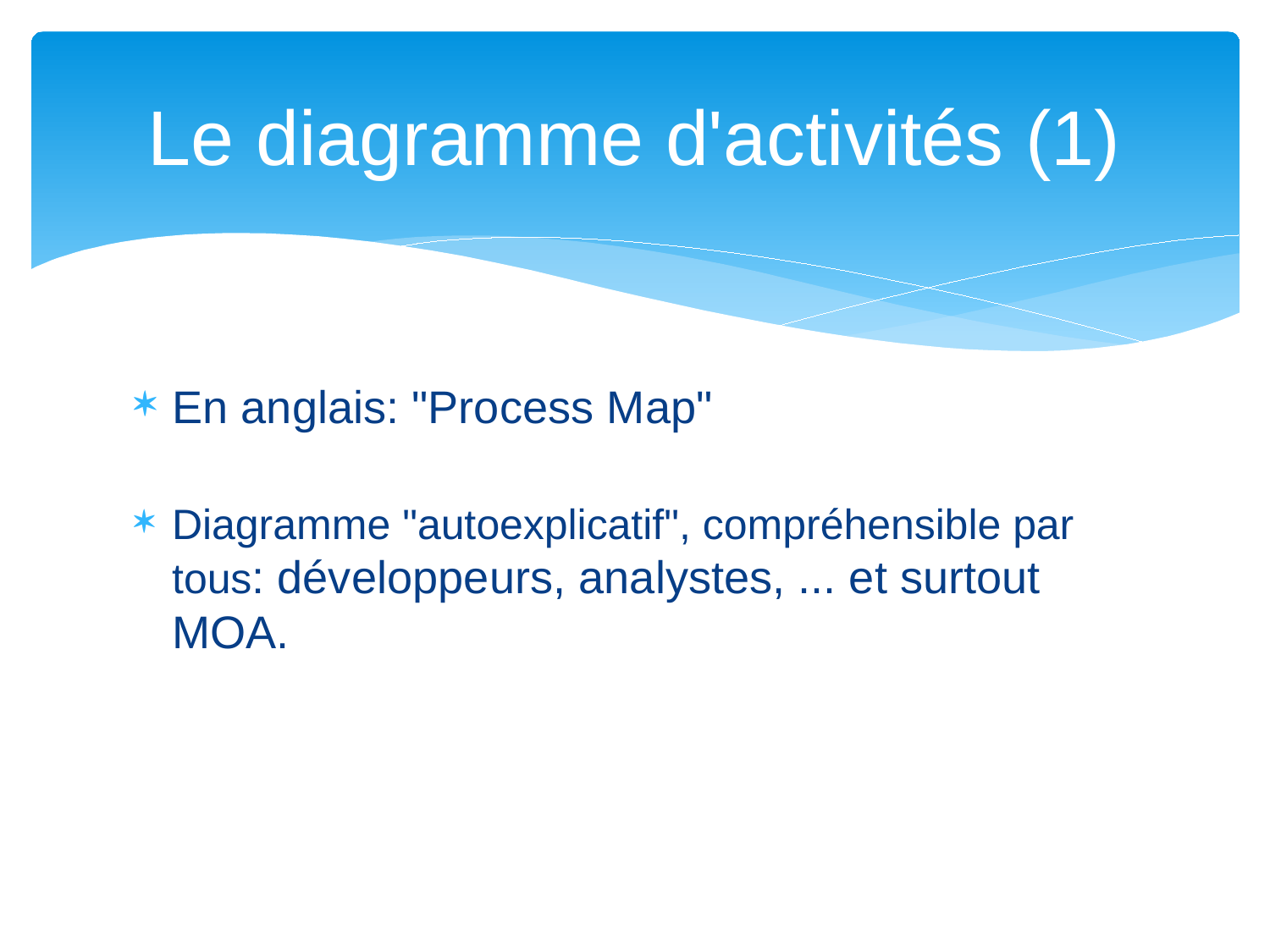

# Le diagramme d'activités (1)
En anglais: "Process Map"
Diagramme "autoexplicatif", compréhensible par tous: développeurs, analystes, ... et surtout MOA.